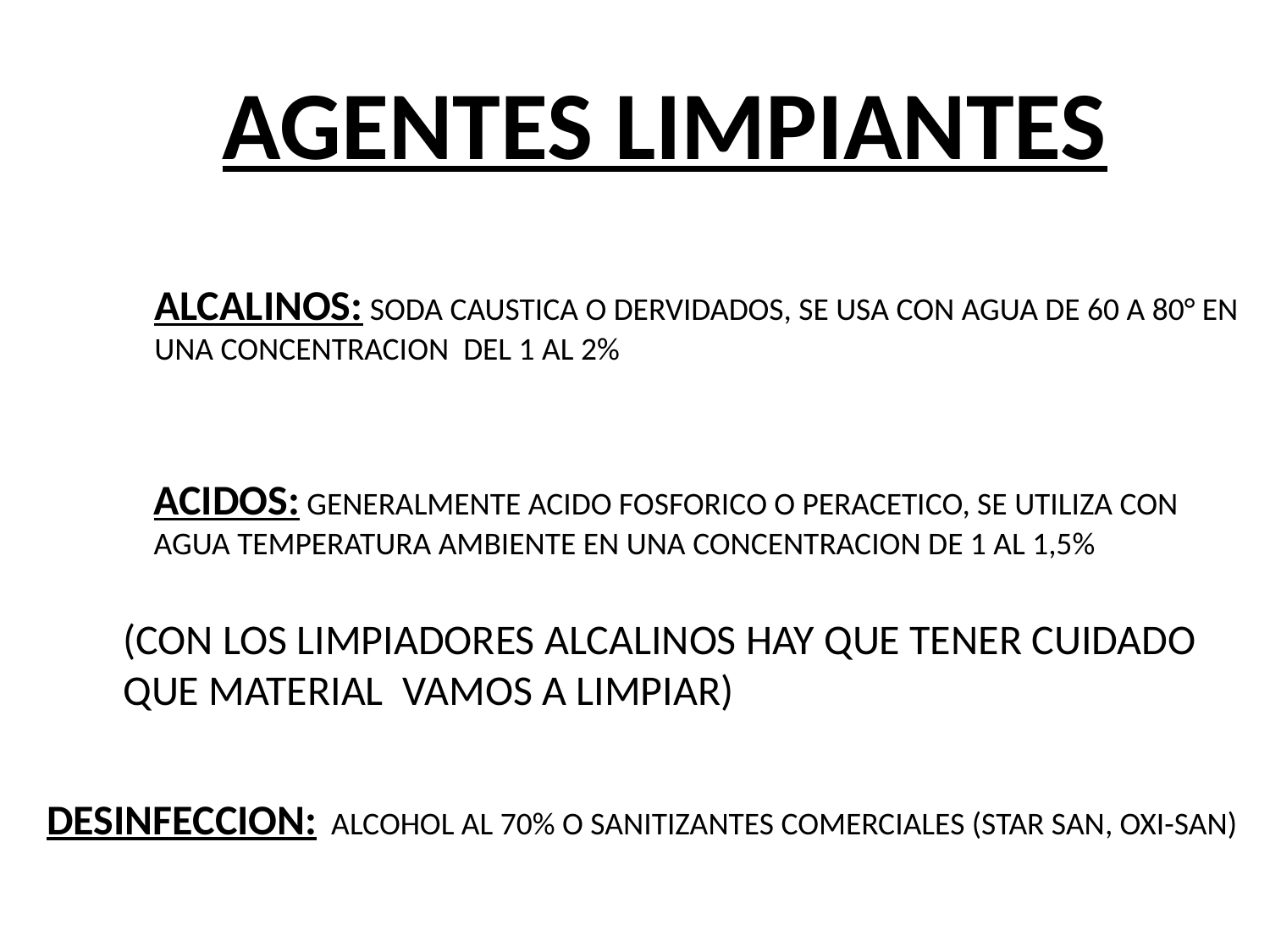

AGENTES LIMPIANTES
ALCALINOS: SODA CAUSTICA O DERVIDADOS, SE USA CON AGUA DE 60 A 80° EN
UNA CONCENTRACION  DEL 1 AL 2%
ACIDOS: GENERALMENTE ACIDO FOSFORICO O PERACETICO, SE UTILIZA CON
AGUA TEMPERATURA AMBIENTE EN UNA CONCENTRACION DE 1 AL 1,5%
(CON LOS LIMPIADORES ALCALINOS HAY QUE TENER CUIDADO
QUE MATERIAL  VAMOS A LIMPIAR)
DESINFECCION:  ALCOHOL AL 70% O SANITIZANTES COMERCIALES (STAR SAN, OXI-SAN)